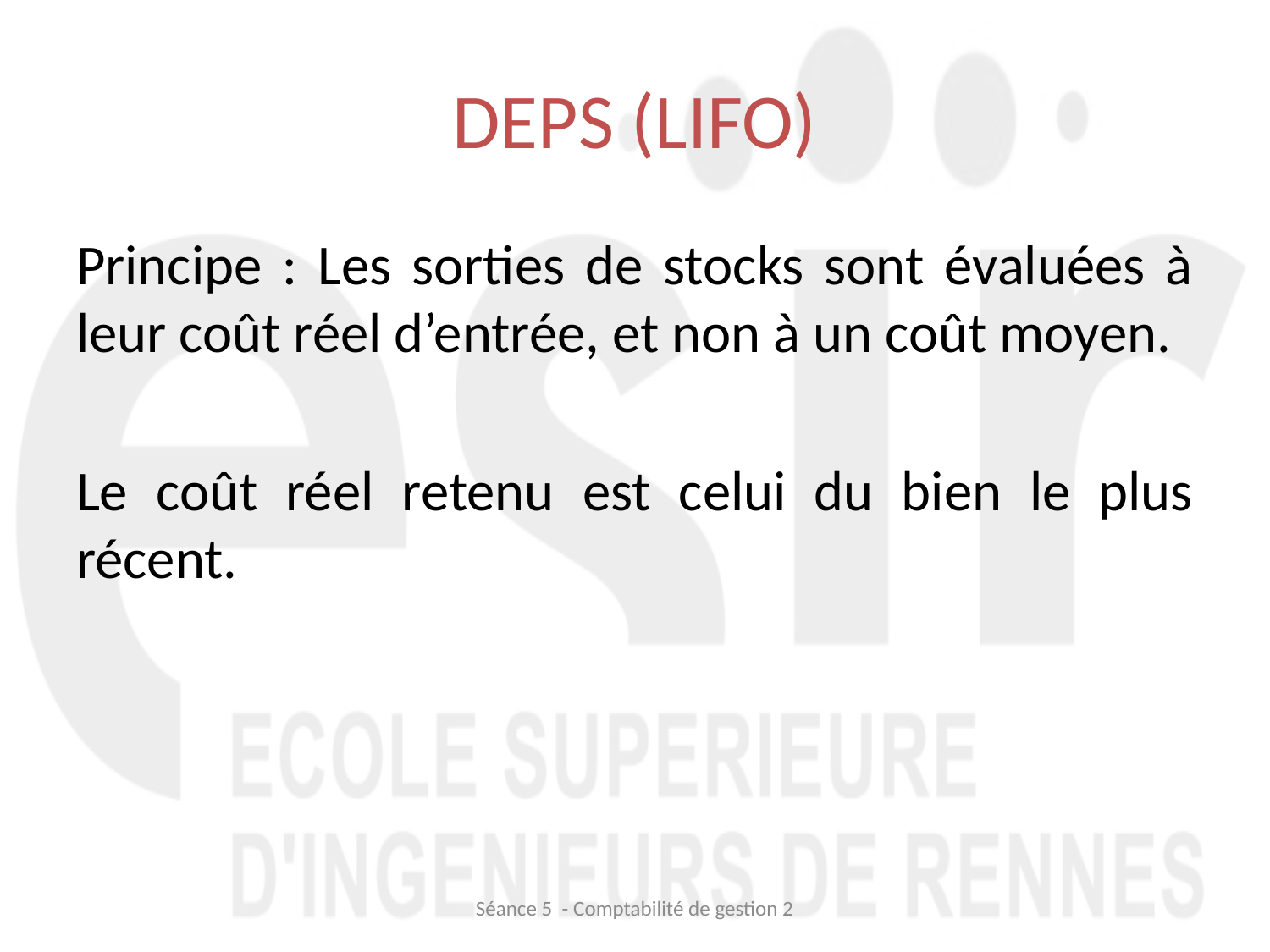

# DEPS (LIFO)
Principe : Les sorties de stocks sont évaluées à leur coût réel d’entrée, et non à un coût moyen.

Le coût réel retenu est celui du bien le plus récent.
Séance 5  - Comptabilité de gestion 2